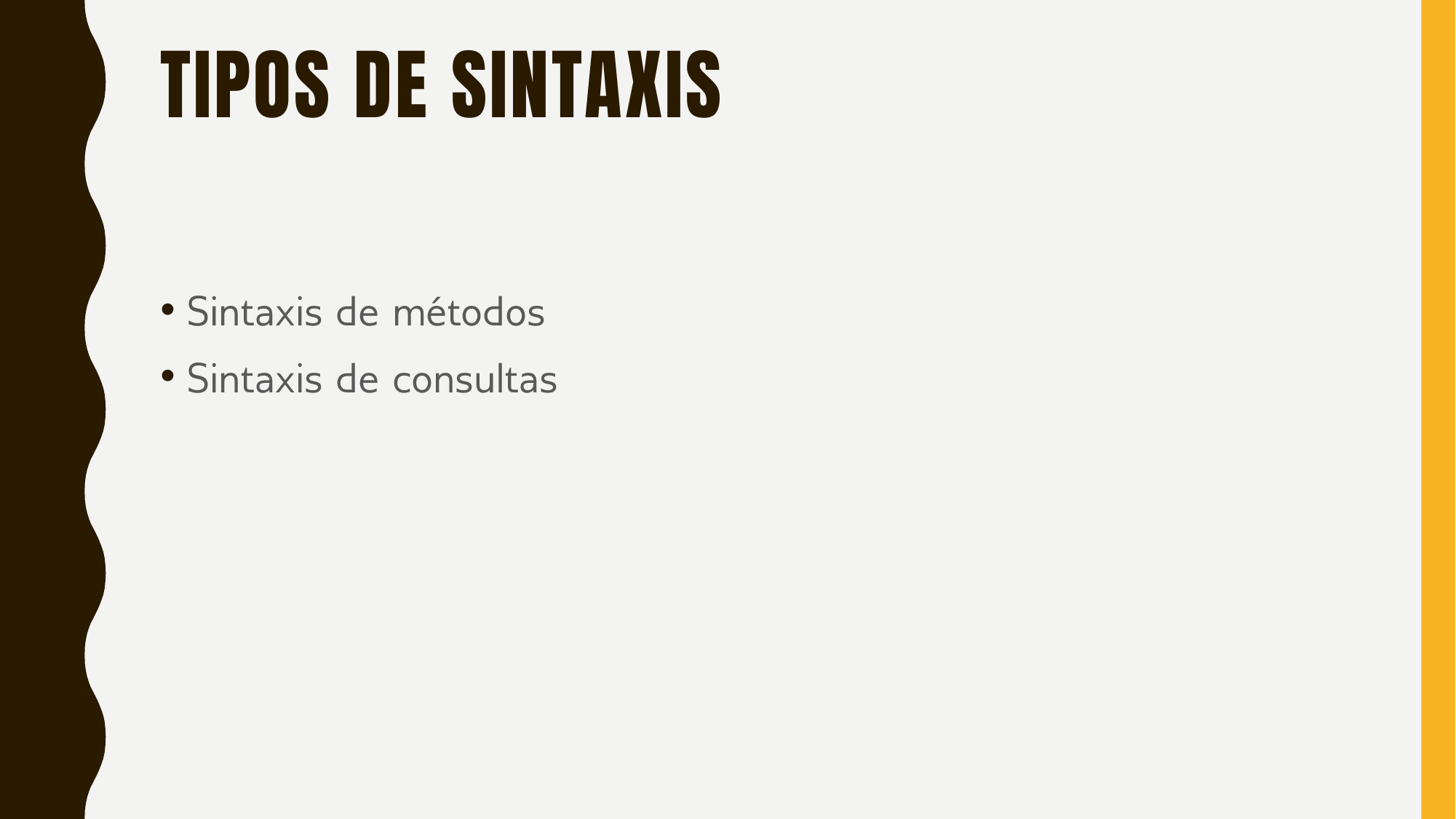

# Tipos de sintaxis
Sintaxis de métodos
Sintaxis de consultas